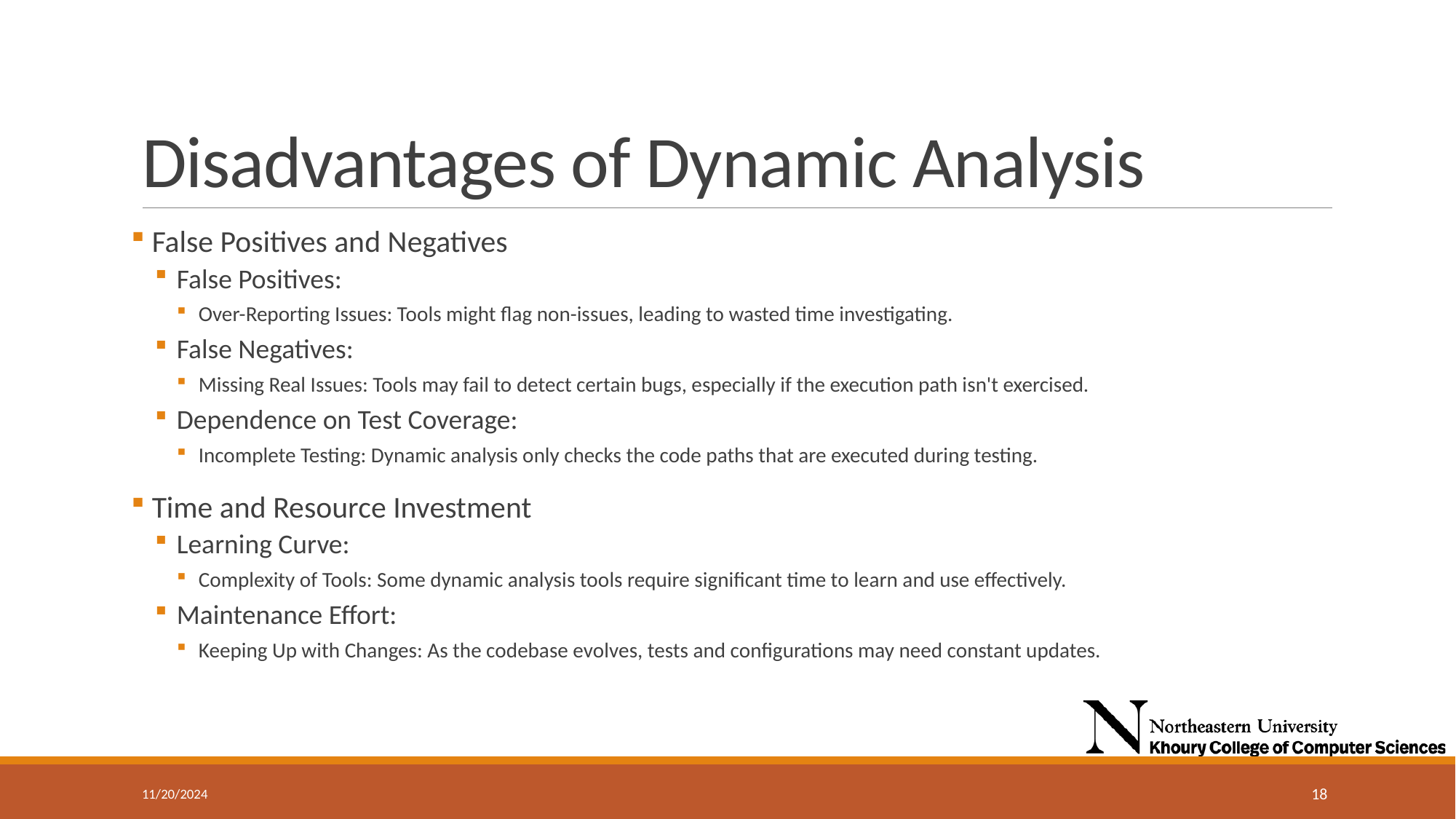

# Disadvantages of Dynamic Analysis
 False Positives and Negatives
False Positives:
Over-Reporting Issues: Tools might flag non-issues, leading to wasted time investigating.
False Negatives:
Missing Real Issues: Tools may fail to detect certain bugs, especially if the execution path isn't exercised.
Dependence on Test Coverage:
Incomplete Testing: Dynamic analysis only checks the code paths that are executed during testing.
 Time and Resource Investment
Learning Curve:
Complexity of Tools: Some dynamic analysis tools require significant time to learn and use effectively.
Maintenance Effort:
Keeping Up with Changes: As the codebase evolves, tests and configurations may need constant updates.

11/20/2024
18